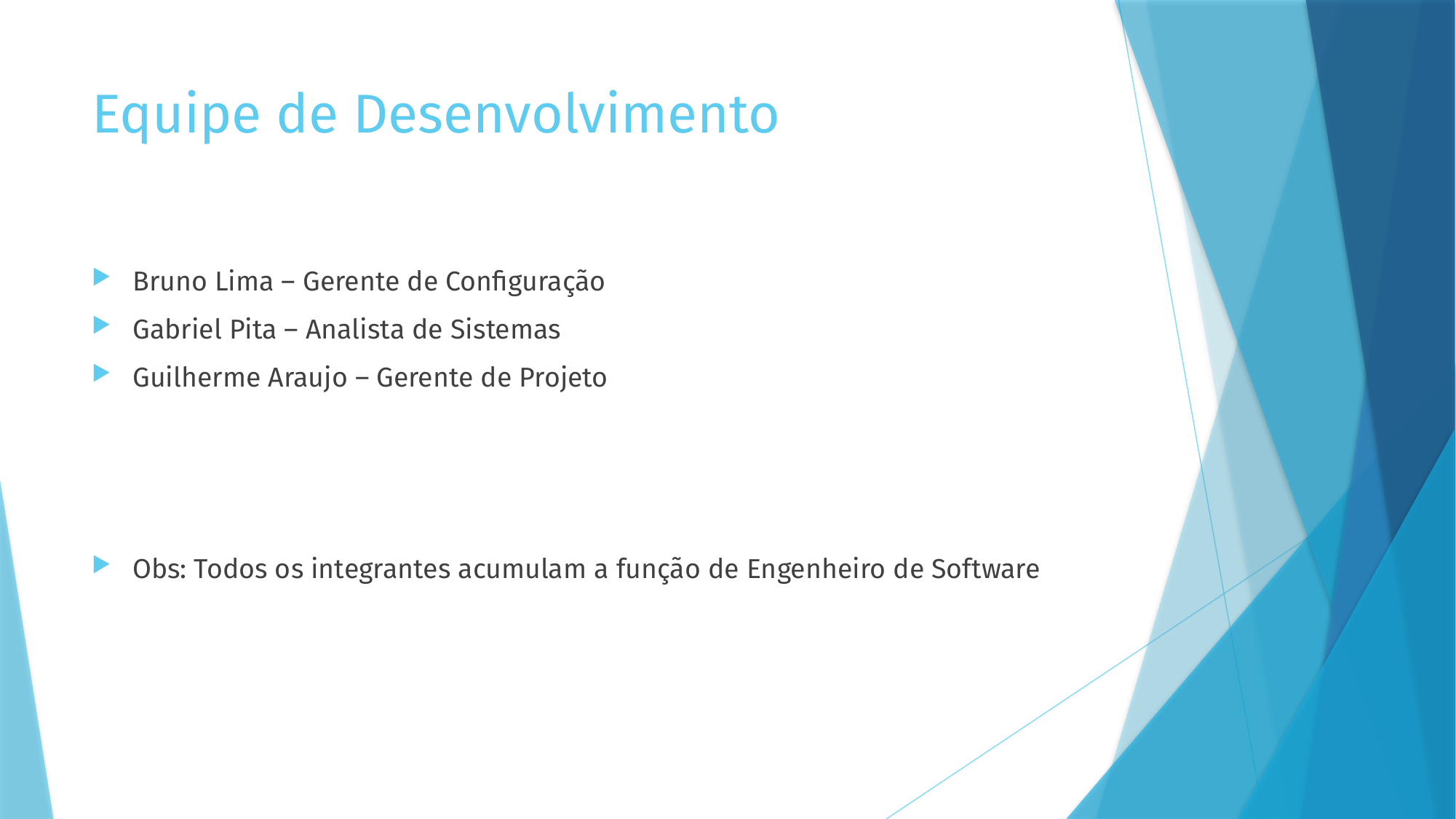

# Equipe de Desenvolvimento
Bruno Lima – Gerente de Configuração
Gabriel Pita – Analista de Sistemas
Guilherme Araujo – Gerente de Projeto

Obs: Todos os integrantes acumulam a função de Engenheiro de Software